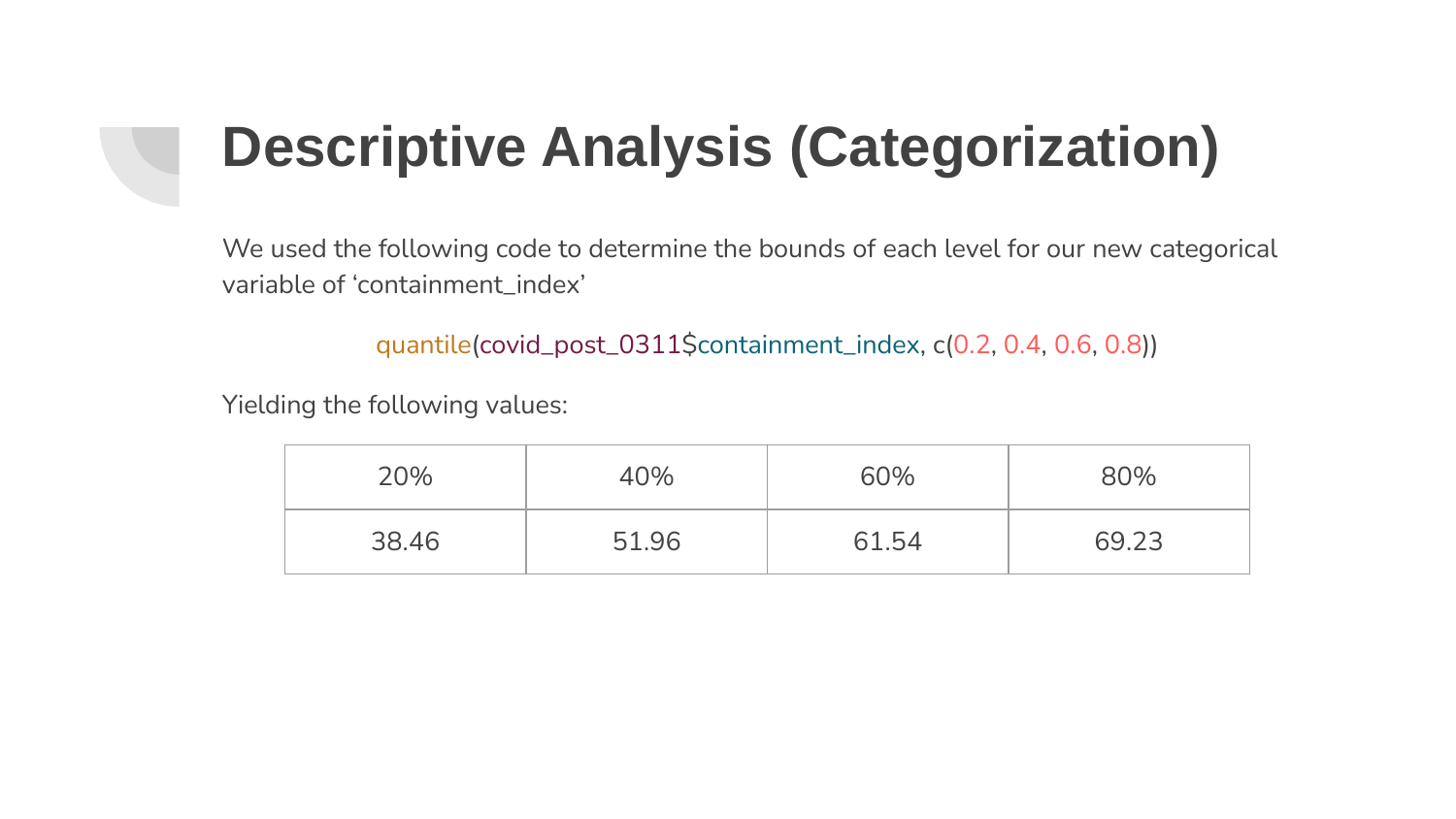

# Descriptive Analysis (Categorization)
We used the following code to determine the bounds of each level for our new categorical variable of ‘containment_index’
quantile(covid_post_0311$containment_index, c(0.2, 0.4, 0.6, 0.8))
Yielding the following values:

| 20% | 40% | 60% | 80% |
| --- | --- | --- | --- |
| 38.46 | 51.96 | 61.54 | 69.23 |